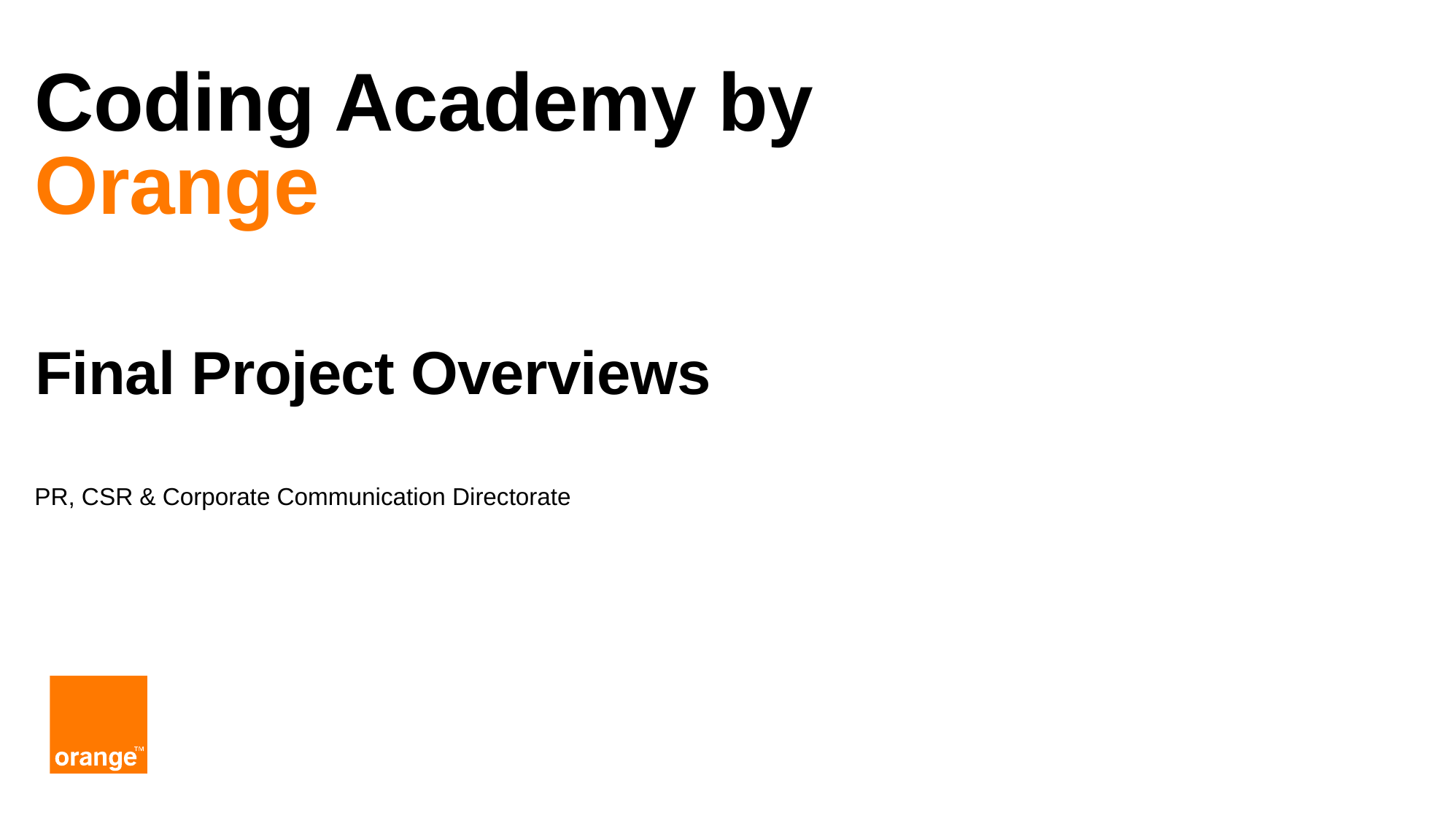

# Coding Academy by Orange

 Final Project Overviews
PR, CSR & Corporate Communication Directorate